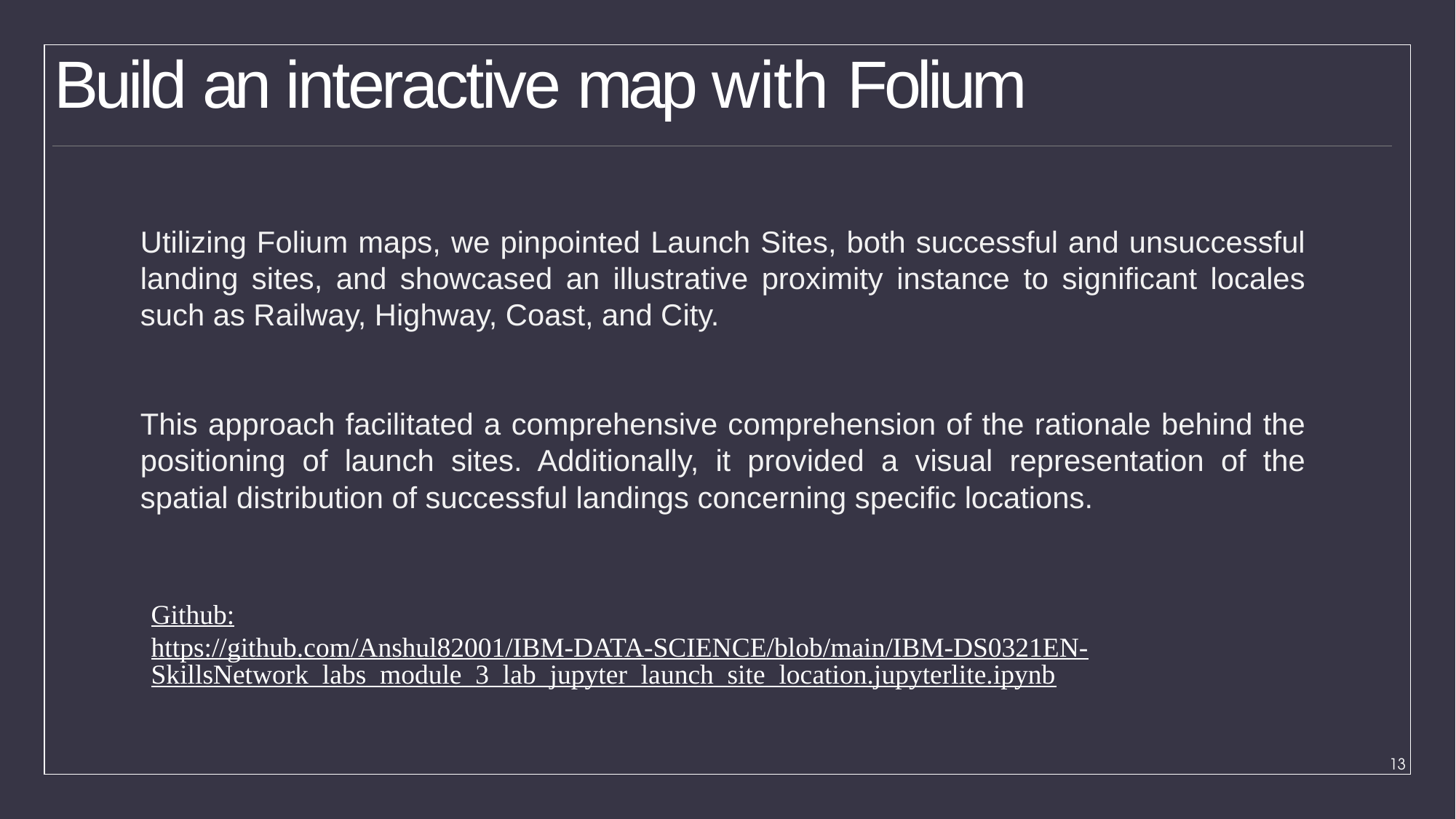

# Build an interactive map with Folium

Utilizing Folium maps, we pinpointed Launch Sites, both successful and unsuccessful landing sites, and showcased an illustrative proximity instance to significant locales such as Railway, Highway, Coast, and City.

This approach facilitated a comprehensive comprehension of the rationale behind the positioning of launch sites. Additionally, it provided a visual representation of the spatial distribution of successful landings concerning specific locations.
Github:
https://github.com/Anshul82001/IBM-DATA-SCIENCE/blob/main/IBM-DS0321EN-SkillsNetwork_labs_module_3_lab_jupyter_launch_site_location.jupyterlite.ipynb
13